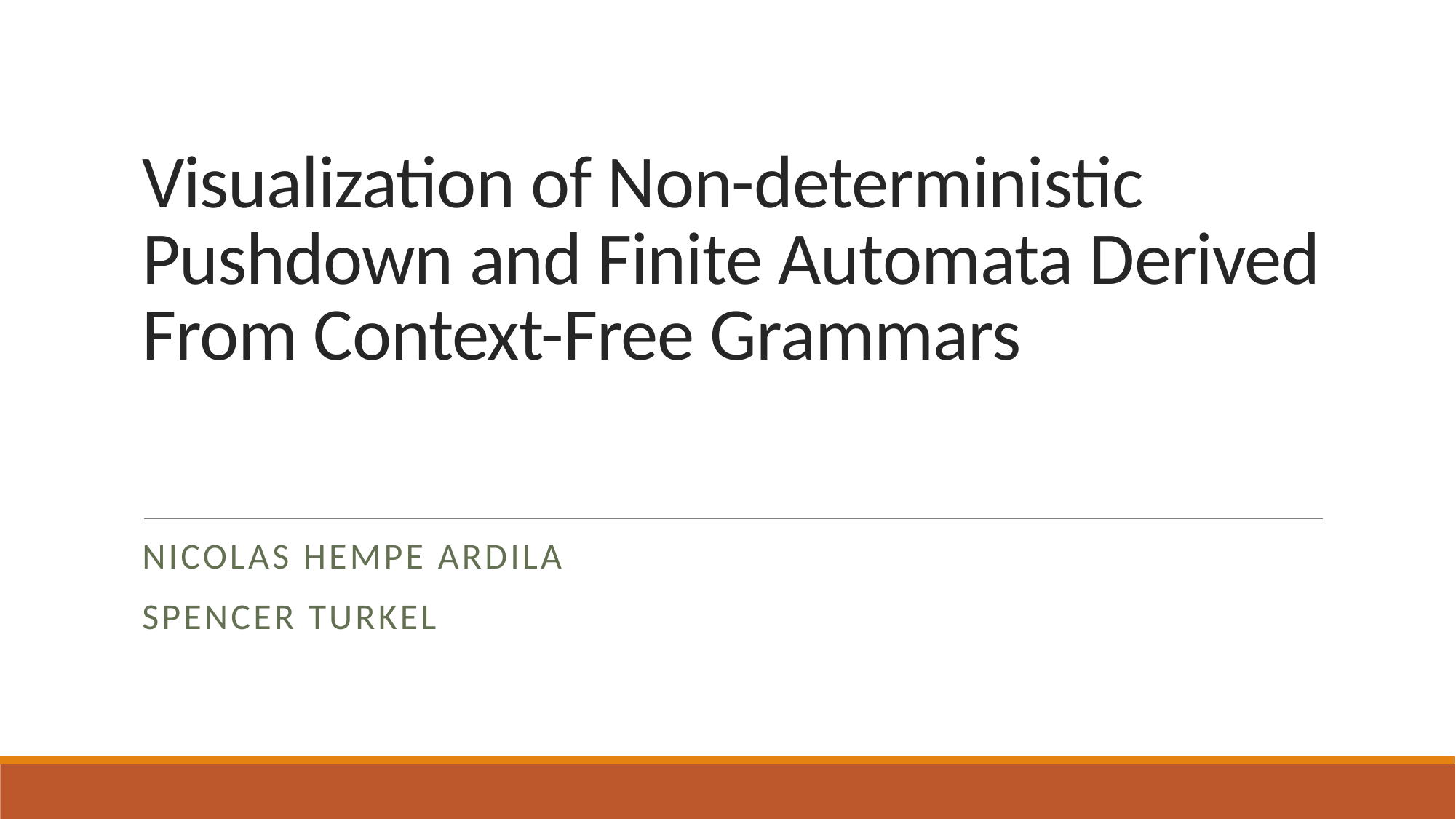

# Visualization of Non-deterministic Pushdown and Finite Automata Derived From Context-Free Grammars
Nicolas Hempe Ardila
Spencer Turkel